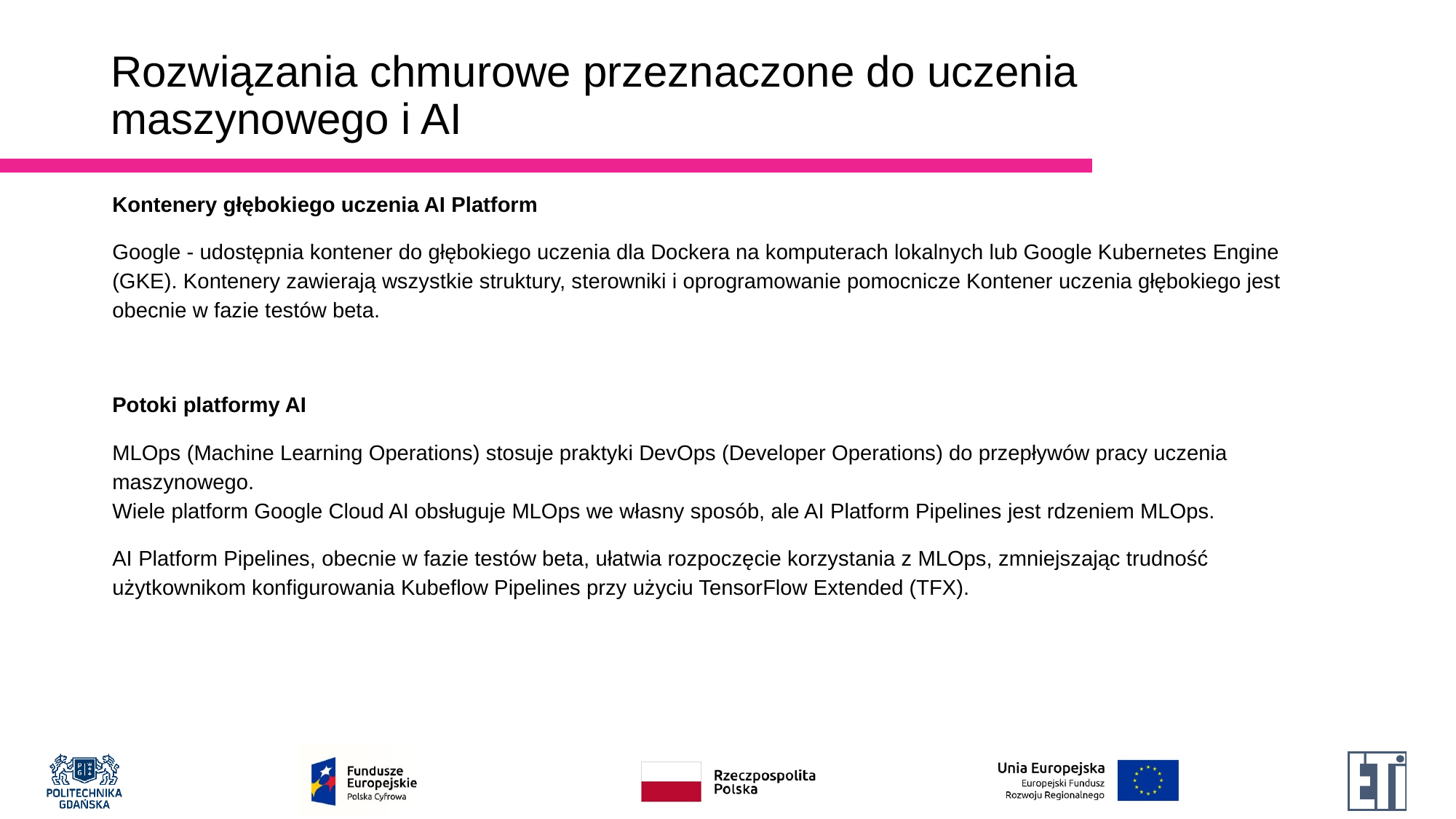

# Rozwiązania chmurowe przeznaczone do uczenia maszynowego i AI
Kontenery głębokiego uczenia AI Platform
Google - udostępnia kontener do głębokiego uczenia dla Dockera na komputerach lokalnych lub Google Kubernetes Engine (GKE). Kontenery zawierają wszystkie struktury, sterowniki i oprogramowanie pomocnicze Kontener uczenia głębokiego jest obecnie w fazie testów beta.

Potoki platformy AI
MLOps (Machine Learning Operations) stosuje praktyki DevOps (Developer Operations) do przepływów pracy uczenia maszynowego.
Wiele platform Google Cloud AI obsługuje MLOps we własny sposób, ale AI Platform Pipelines jest rdzeniem MLOps.
AI Platform Pipelines, obecnie w fazie testów beta, ułatwia rozpoczęcie korzystania z MLOps, zmniejszając trudność użytkownikom konfigurowania Kubeflow Pipelines przy użyciu TensorFlow Extended (TFX).